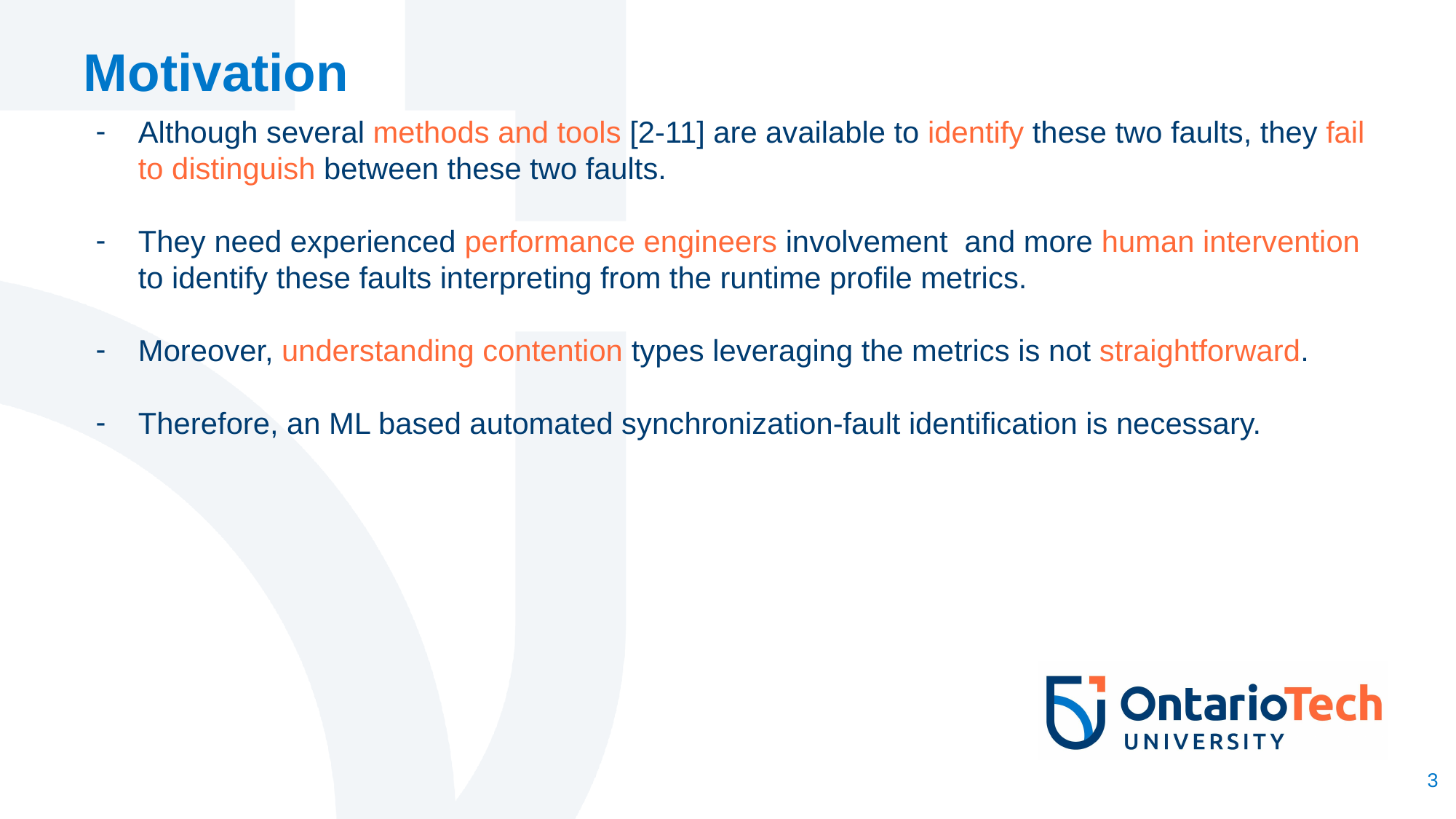

Motivation
Although several methods and tools [2-11] are available to identify these two faults, they fail to distinguish between these two faults.

They need experienced performance engineers involvement  and more human intervention to identify these faults interpreting from the runtime profile metrics.

Moreover, understanding contention types leveraging the metrics is not straightforward.

Therefore, an ML based automated synchronization-fault identification is necessary.
3